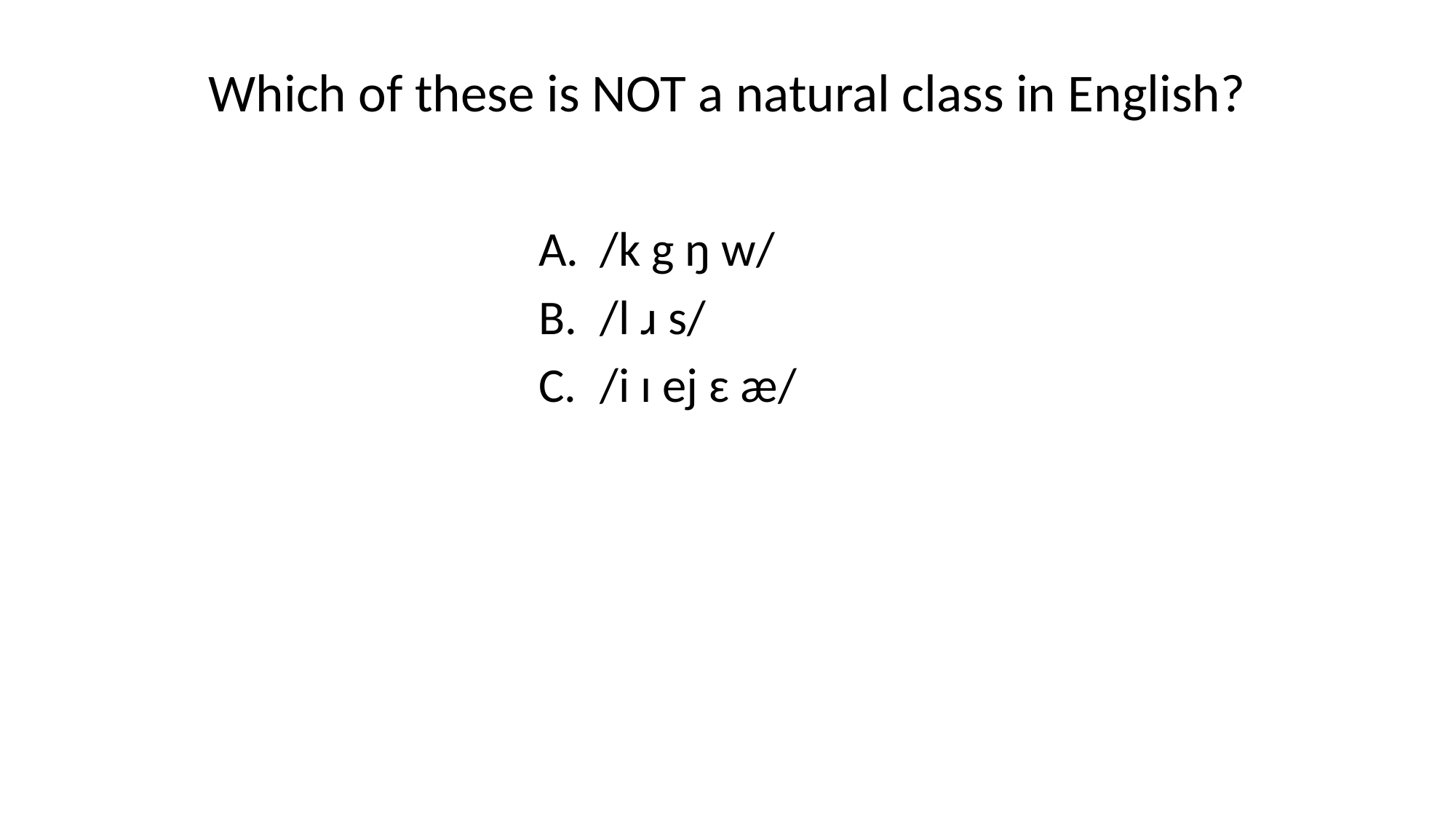

# Which of these is NOT a natural class in English?
/k g ŋ w/
/l ɹ s/
/i ɪ ej ɛ æ/